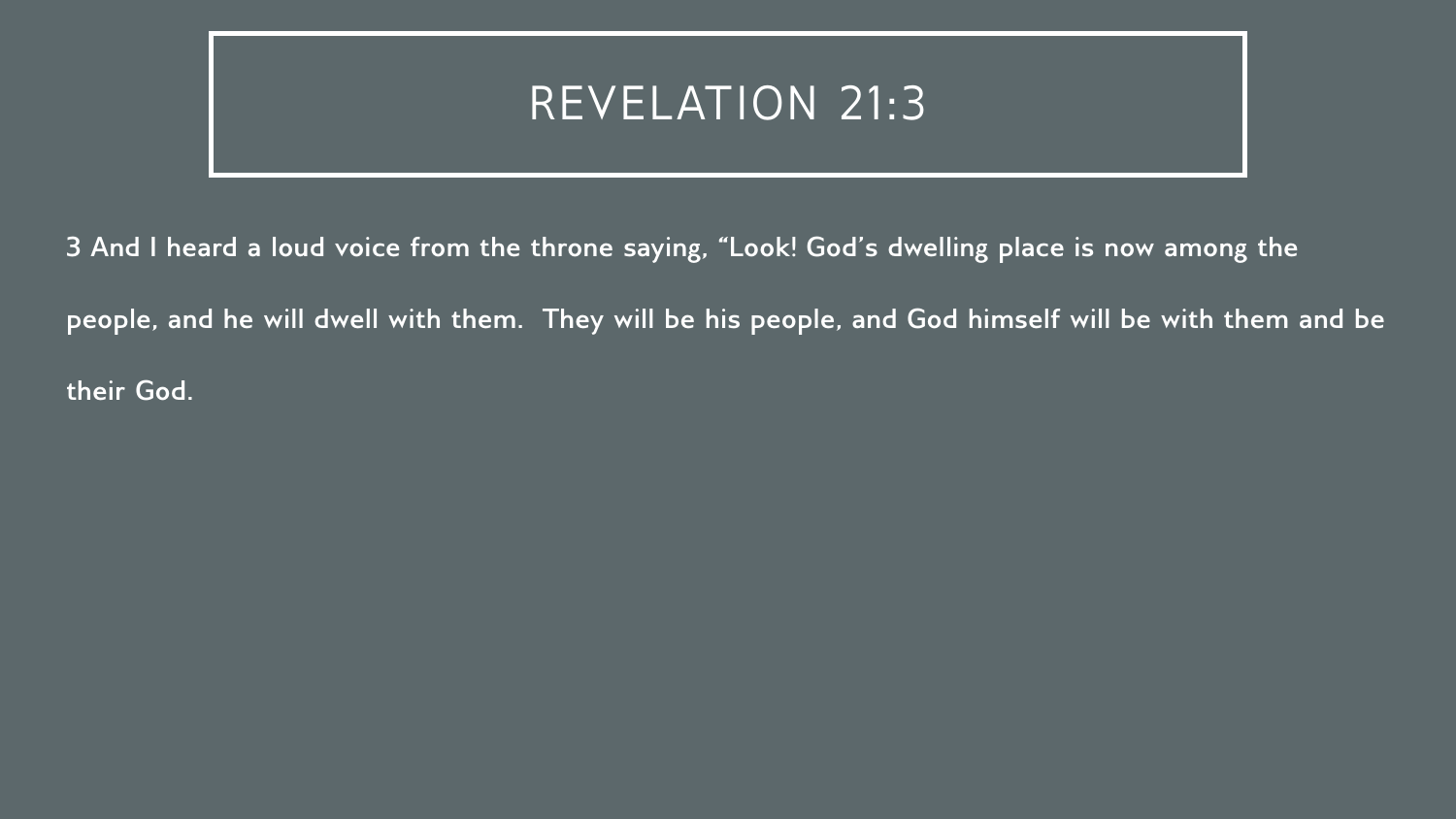

# Revelation 21:3
3 And I heard a loud voice from the throne saying, “Look! God’s dwelling place is now among the people, and he will dwell with them.  They will be his people, and God himself will be with them and be their God.